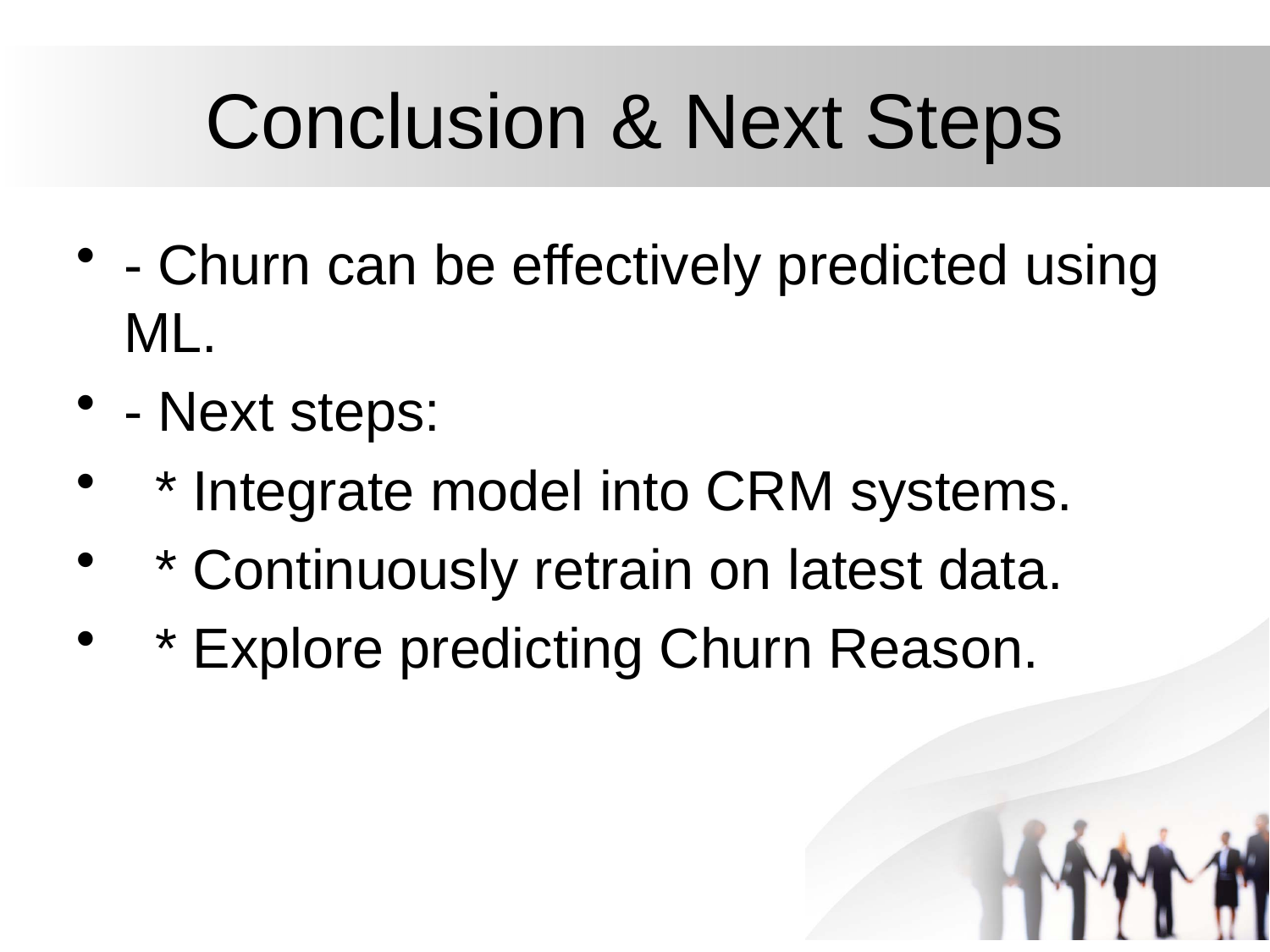

# Conclusion & Next Steps
- Churn can be effectively predicted using ML.
- Next steps:
  * Integrate model into CRM systems.
  * Continuously retrain on latest data.
  * Explore predicting Churn Reason.